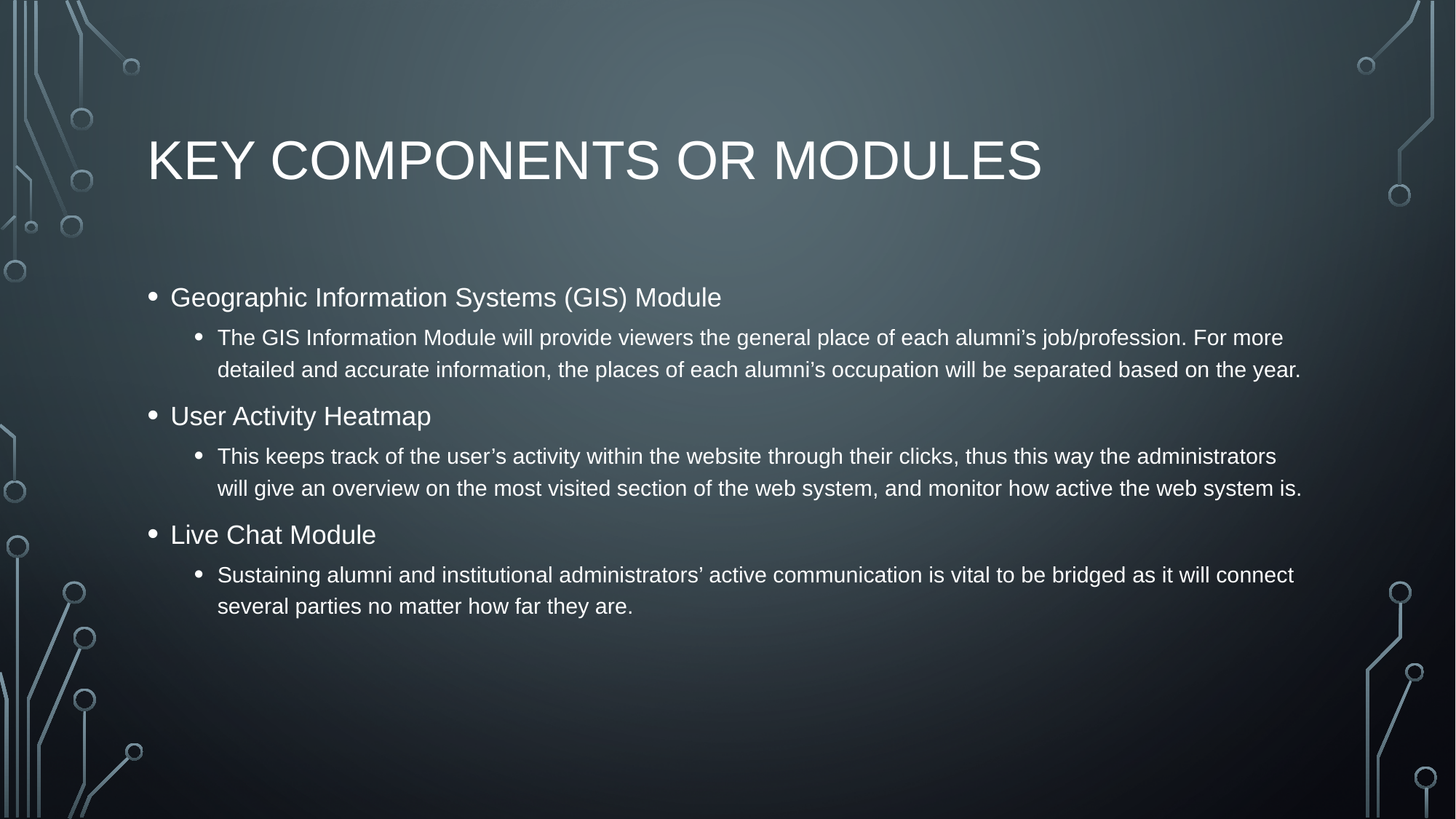

# KEY COMPONENTS OR MODULES
Geographic Information Systems (GIS) Module
The GIS Information Module will provide viewers the general place of each alumni’s job/profession. For more detailed and accurate information, the places of each alumni’s occupation will be separated based on the year.
User Activity Heatmap
This keeps track of the user’s activity within the website through their clicks, thus this way the administrators will give an overview on the most visited section of the web system, and monitor how active the web system is.
Live Chat Module
Sustaining alumni and institutional administrators’ active communication is vital to be bridged as it will connect several parties no matter how far they are.